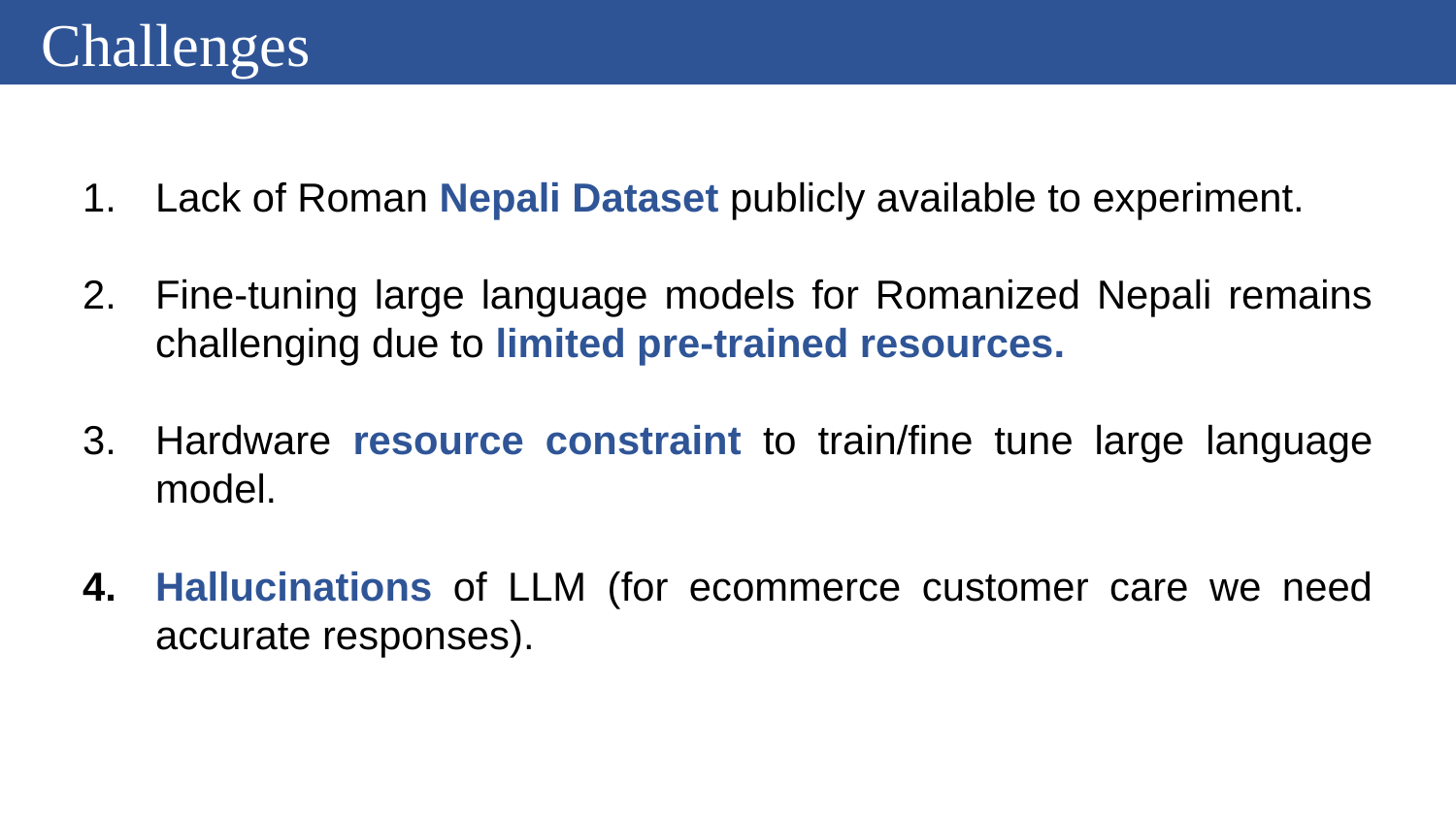

Challenges
Lack of Roman Nepali Dataset publicly available to experiment.

Fine-tuning large language models for Romanized Nepali remains challenging due to limited pre-trained resources.

Hardware resource constraint to train/fine tune large language model.

Hallucinations of LLM (for ecommerce customer care we need accurate responses).